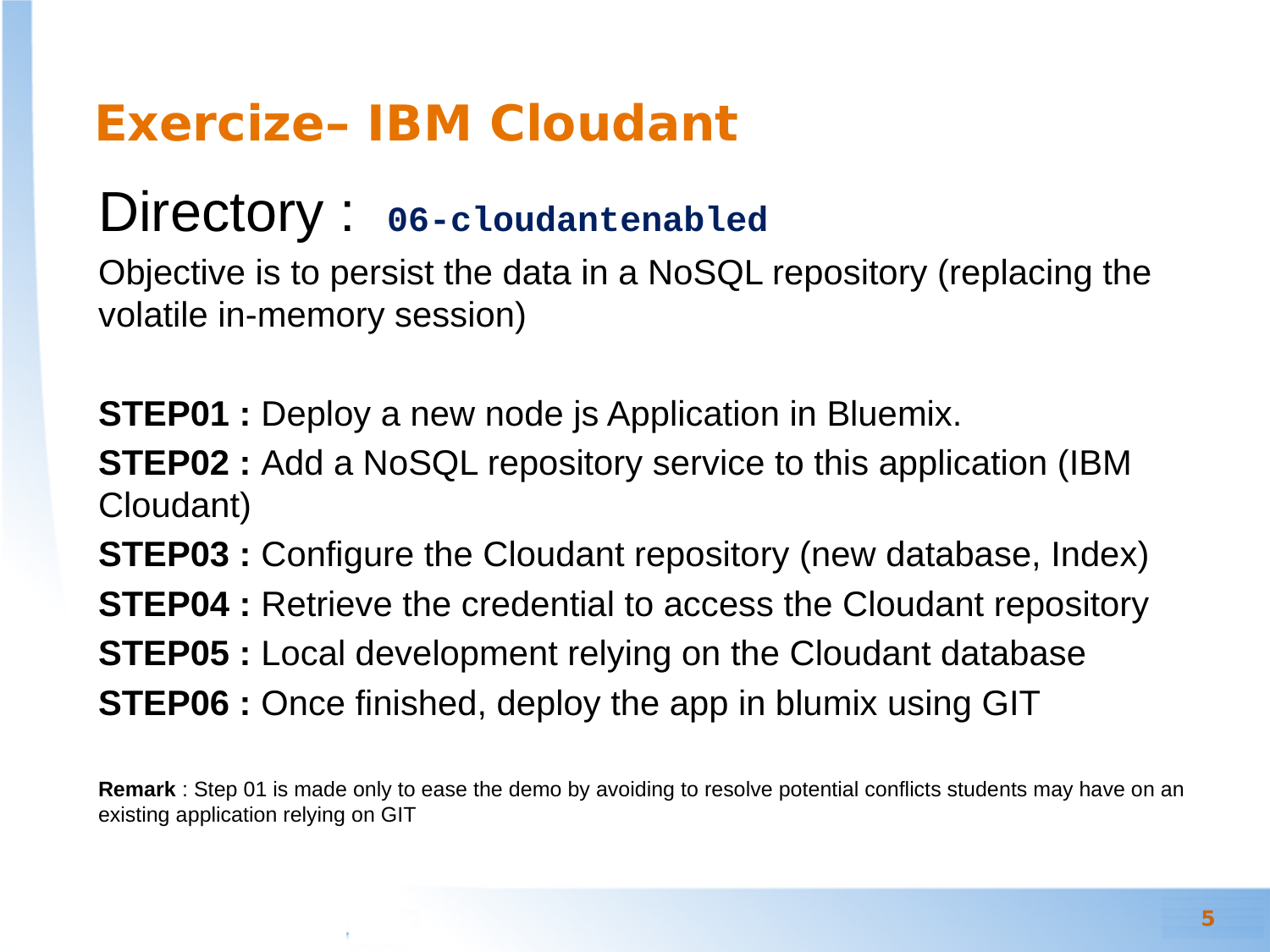

# Exercize– IBM Cloudant
Directory :  06-cloudantenabled
Objective is to persist the data in a NoSQL repository (replacing the volatile in-memory session)

STEP01 : Deploy a new node js Application in Bluemix.
STEP02 : Add a NoSQL repository service to this application (IBM Cloudant)
STEP03 : Configure the Cloudant repository (new database, Index)
STEP04 : Retrieve the credential to access the Cloudant repository
STEP05 : Local development relying on the Cloudant database
STEP06 : Once finished, deploy the app in blumix using GIT

Remark : Step 01 is made only to ease the demo by avoiding to resolve potential conflicts students may have on an existing application relying on GIT
5